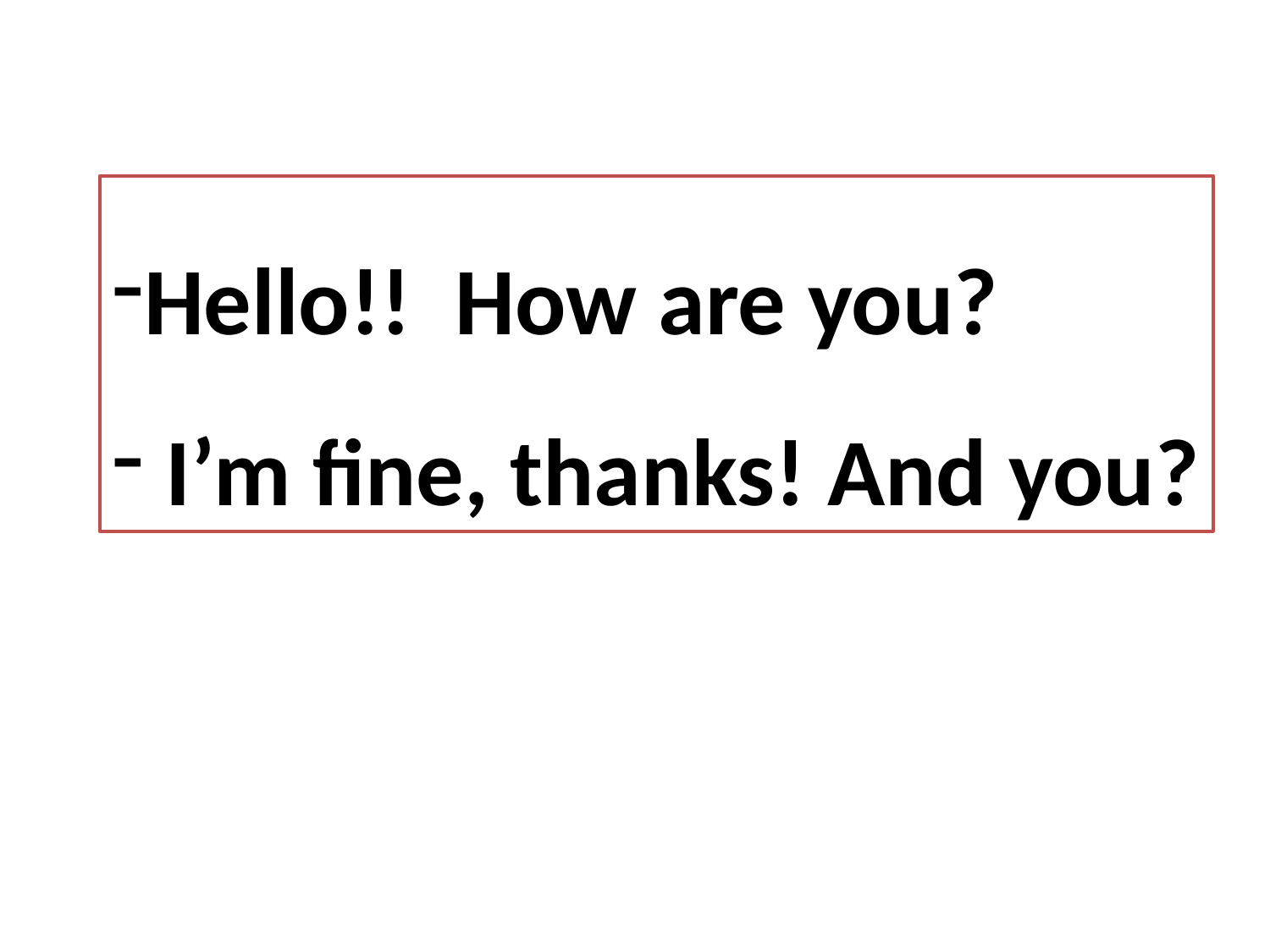

Hello!!  How are you?
 I’m fine, thanks! And you?